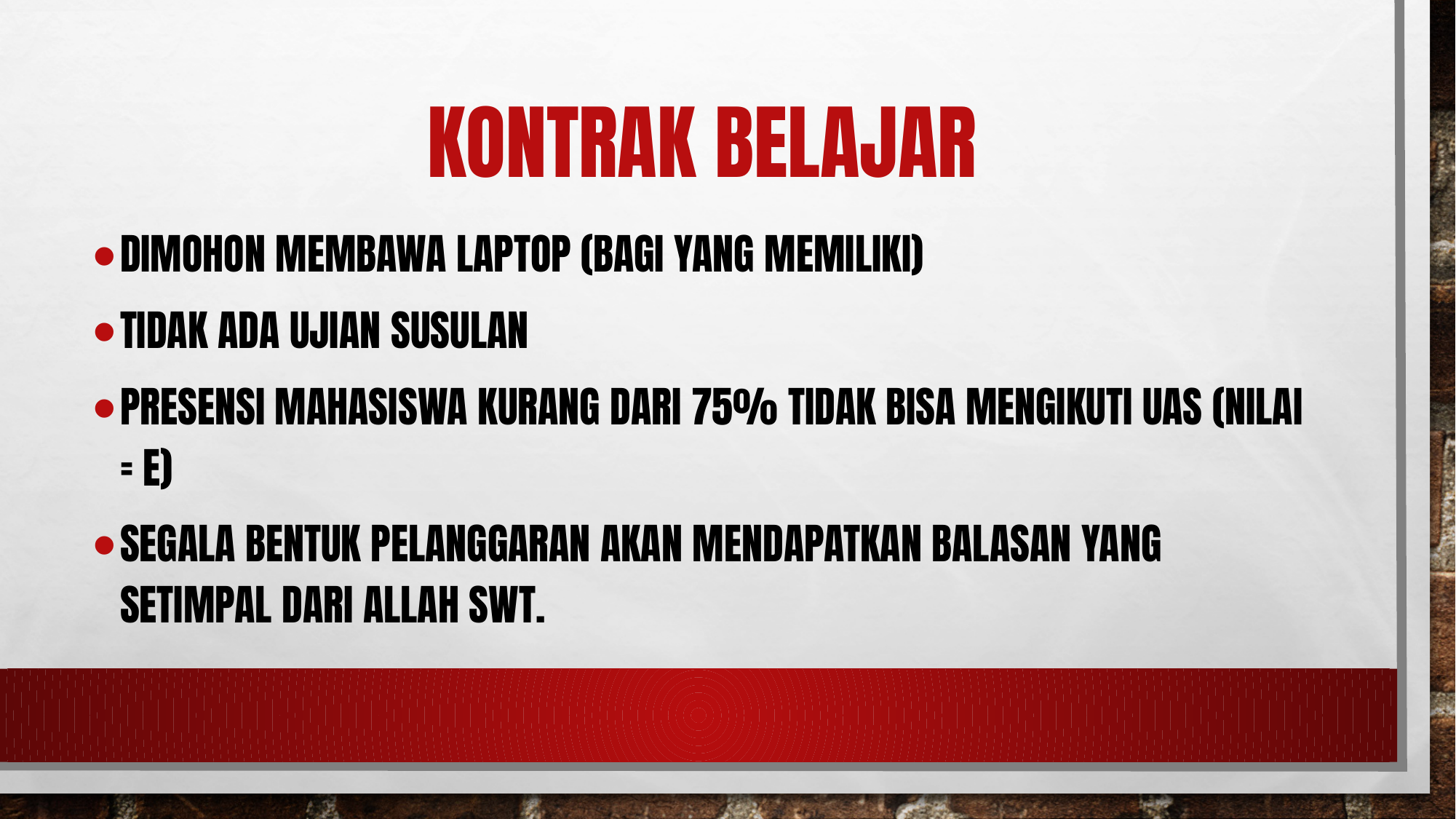

# Kontrak belajar
Dimohon membawa laptop (bagi yang memiliki)
Tidak ada ujian susulan
Presensi Mahasiswa kurang dari 75% tidak Bisa mengikuti uas (nilai = e)
Segala bentuk pelanggaran akan mendapatkan balasan yang setimpal dari allah swt.